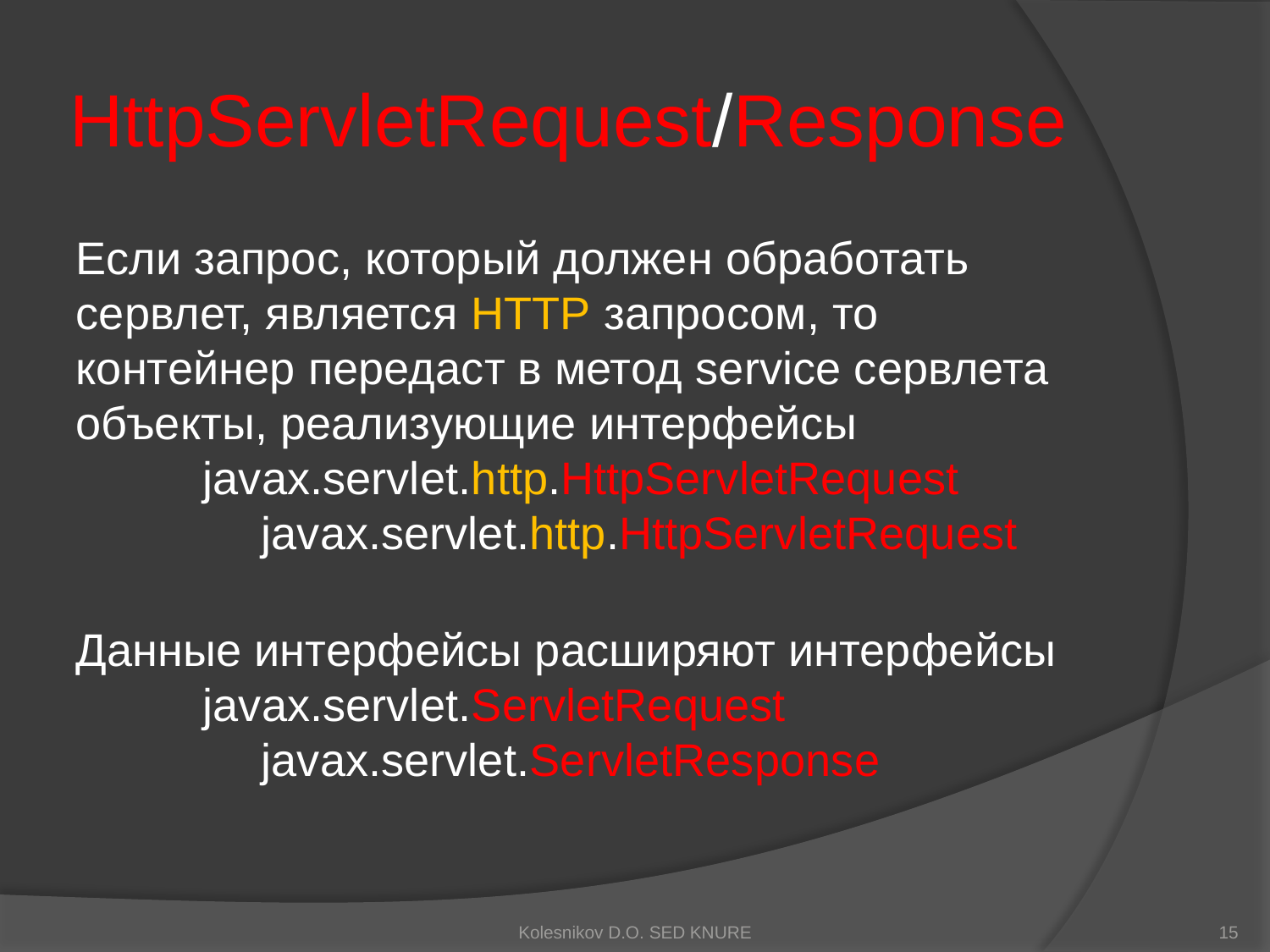

# HttpServletRequest/Response
Если запрос, который должен обработать сервлет, является HTTP запросом, то контейнер передаст в метод service сервлета объекты, реализующие интерфейсы
	javax.servlet.http.HttpServletRequest
	javax.servlet.http.HttpServletRequest

Данные интерфейсы расширяют интерфейсы	javax.servlet.ServletRequest
	javax.servlet.ServletResponse

Kolesnikov D.O. SED KNURE
15